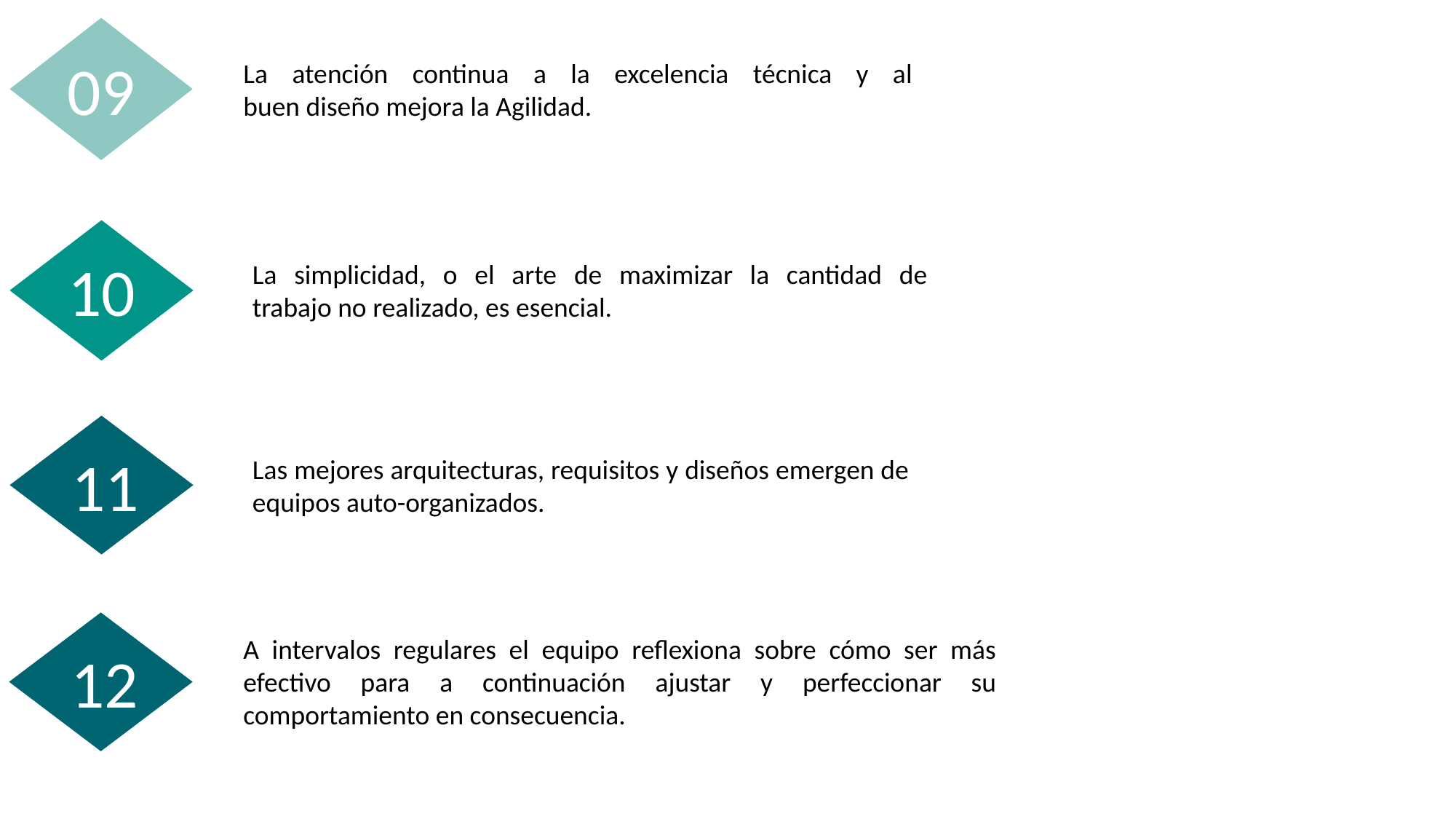

09
La atención continua a la excelencia técnica y al 
buen diseño mejora la Agilidad.

10
La simplicidad, o el arte de maximizar la cantidad de
trabajo no realizado, es esencial.

11
Las mejores arquitecturas, requisitos y diseños emergen de equipos auto-organizados.

A intervalos regulares el equipo reflexiona sobre cómo ser más efectivo para a continuación ajustar y perfeccionar su comportamiento en consecuencia.
12